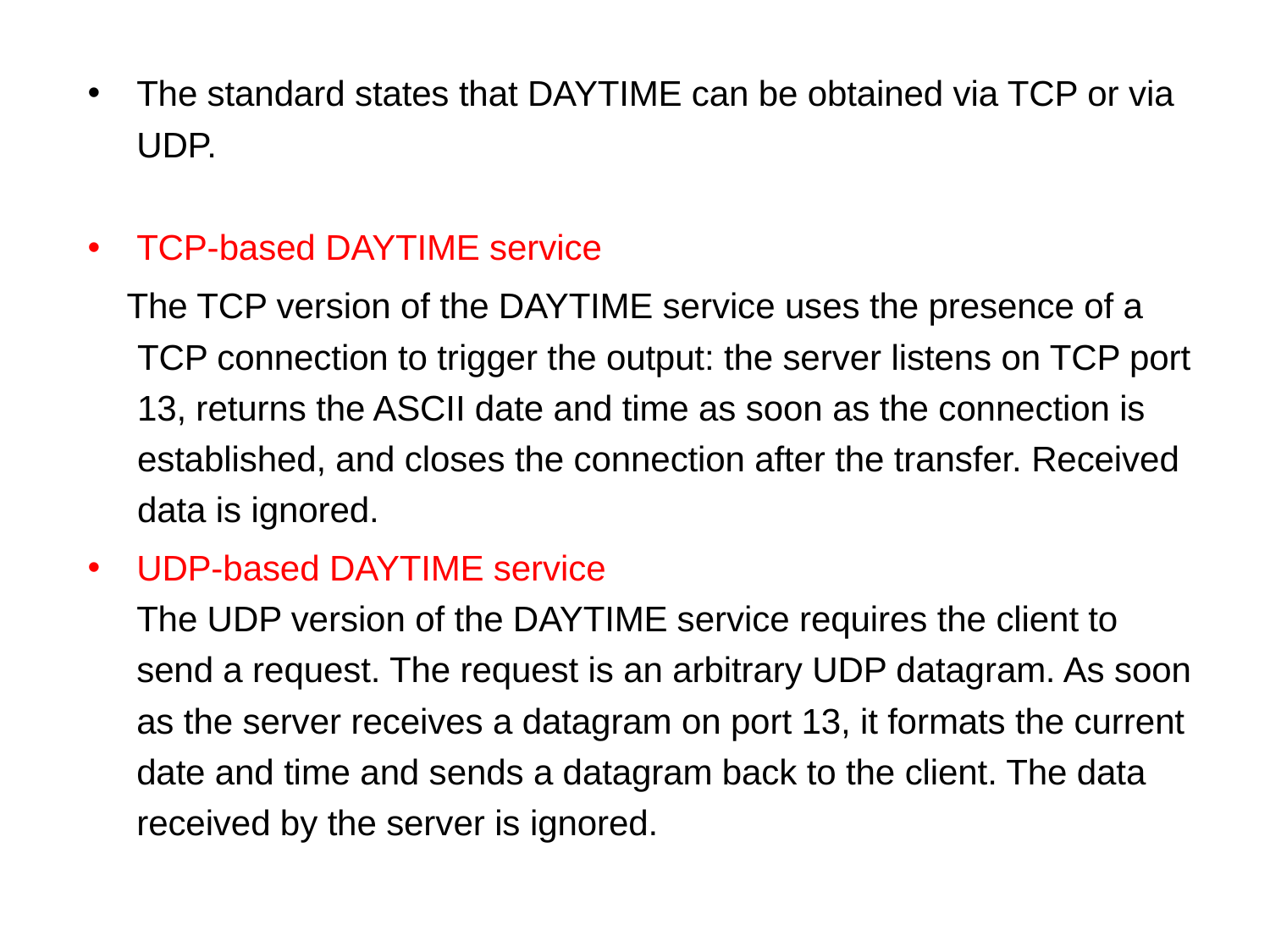

The standard states that DAYTIME can be obtained via TCP or via UDP.

TCP-based DAYTIME service
    The TCP version of the DAYTIME service uses the presence of a TCP connection to trigger the output: the server listens on TCP port 13, returns the ASCII date and time as soon as the connection is established, and closes the connection after the transfer. Received data is ignored.
UDP-based DAYTIME service
The UDP version of the DAYTIME service requires the client to send a request. The request is an arbitrary UDP datagram. As soon as the server receives a datagram on port 13, it formats the current date and time and sends a datagram back to the client. The data received by the server is ignored.